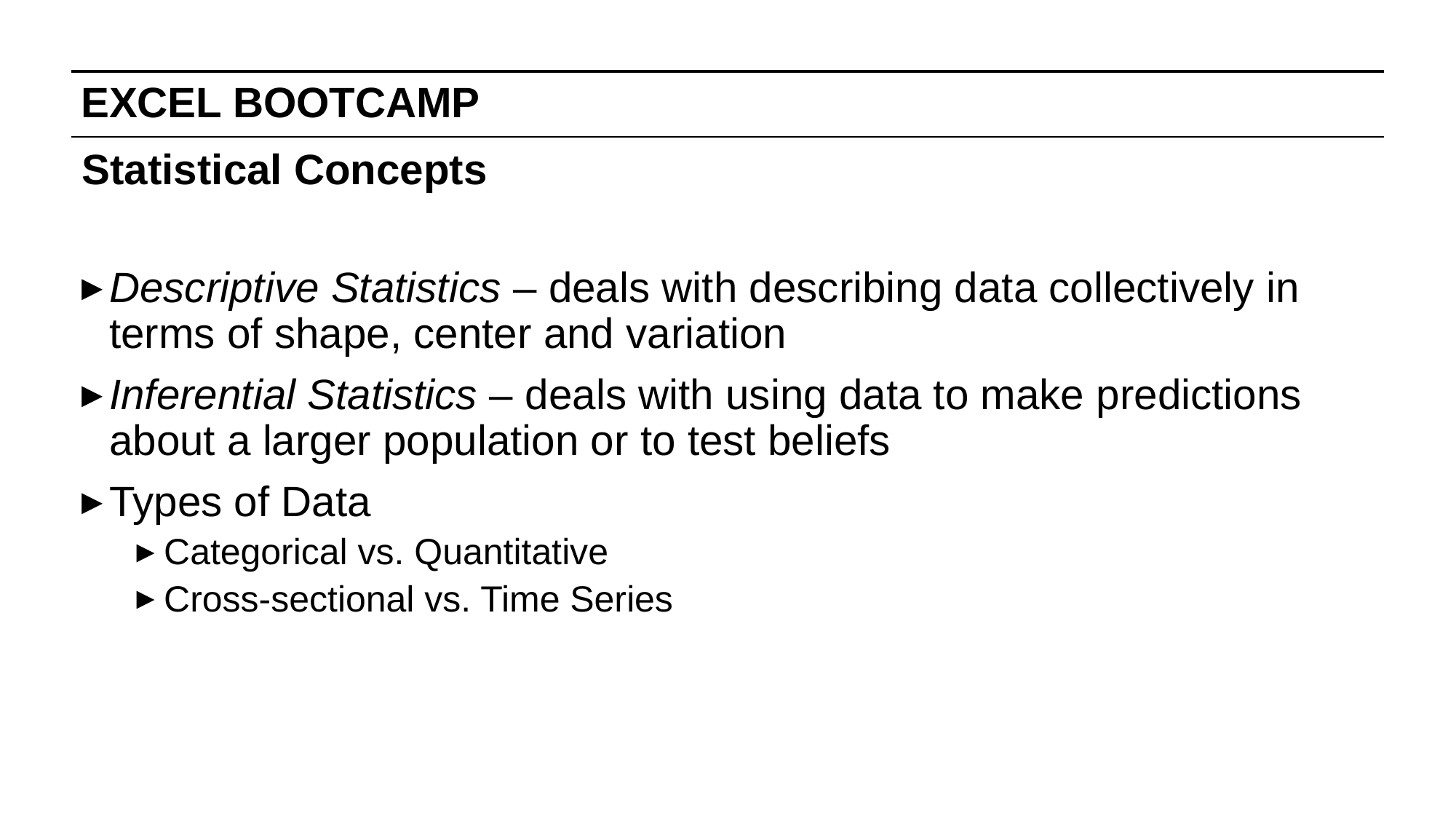

# EXCEL BOOTCAMP
Statistical Concepts
Descriptive Statistics – deals with describing data collectively in terms of shape, center and variation
Inferential Statistics – deals with using data to make predictions about a larger population or to test beliefs
Types of Data
Categorical vs. Quantitative
Cross-sectional vs. Time Series